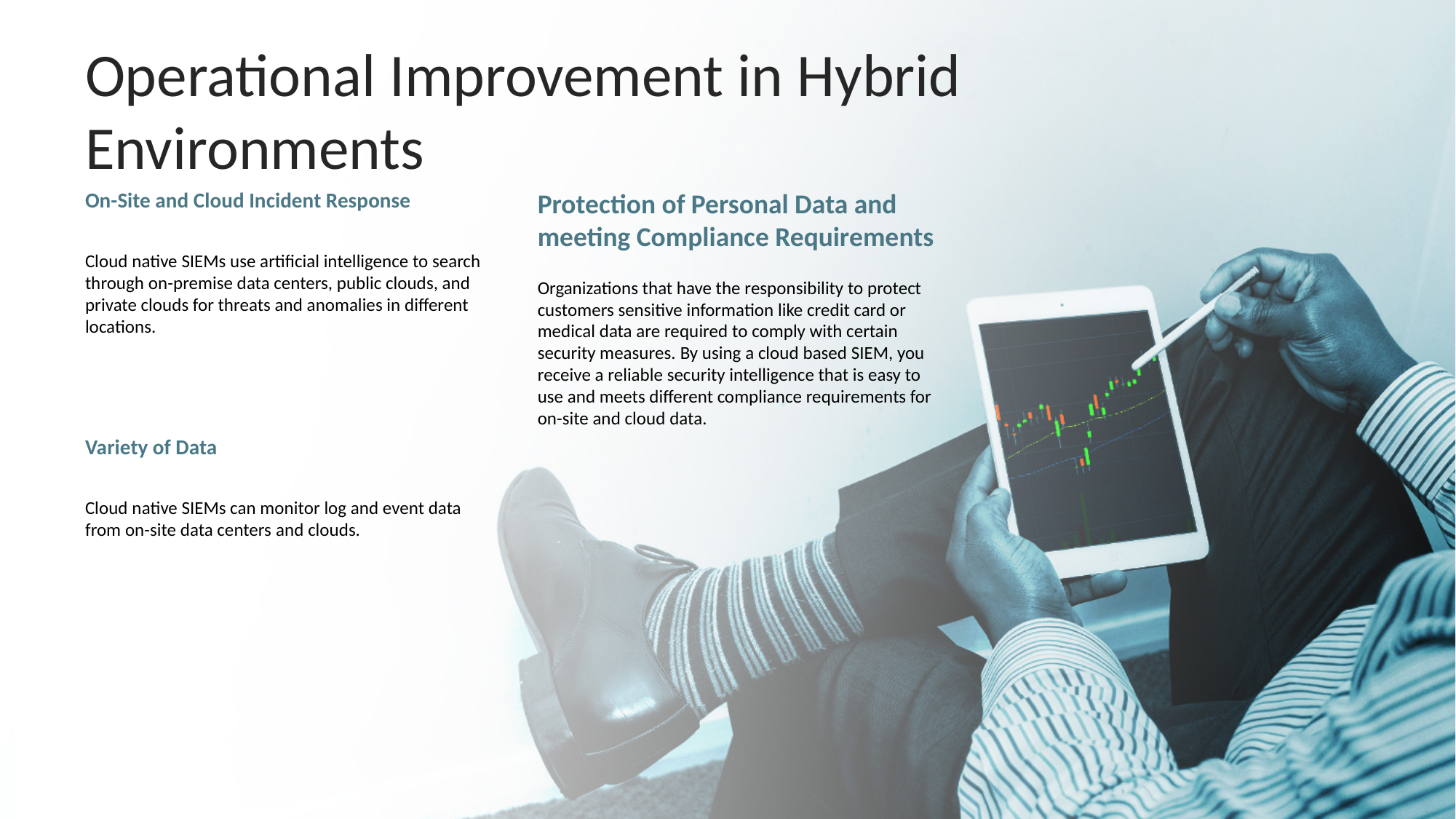

Operational Improvement in Hybrid Environments
On-Site and Cloud Incident Response
Cloud native SIEMs use artificial intelligence to search through on-premise data centers, public clouds, and private clouds for threats and anomalies in different locations.
Protection of Personal Data and meeting Compliance Requirements
Organizations that have the responsibility to protect customers sensitive information like credit card or medical data are required to comply with certain security measures. By using a cloud based SIEM, you receive a reliable security intelligence that is easy to use and meets different compliance requirements for on-site and cloud data.
Variety of Data
Cloud native SIEMs can monitor log and event data from on-site data centers and clouds.